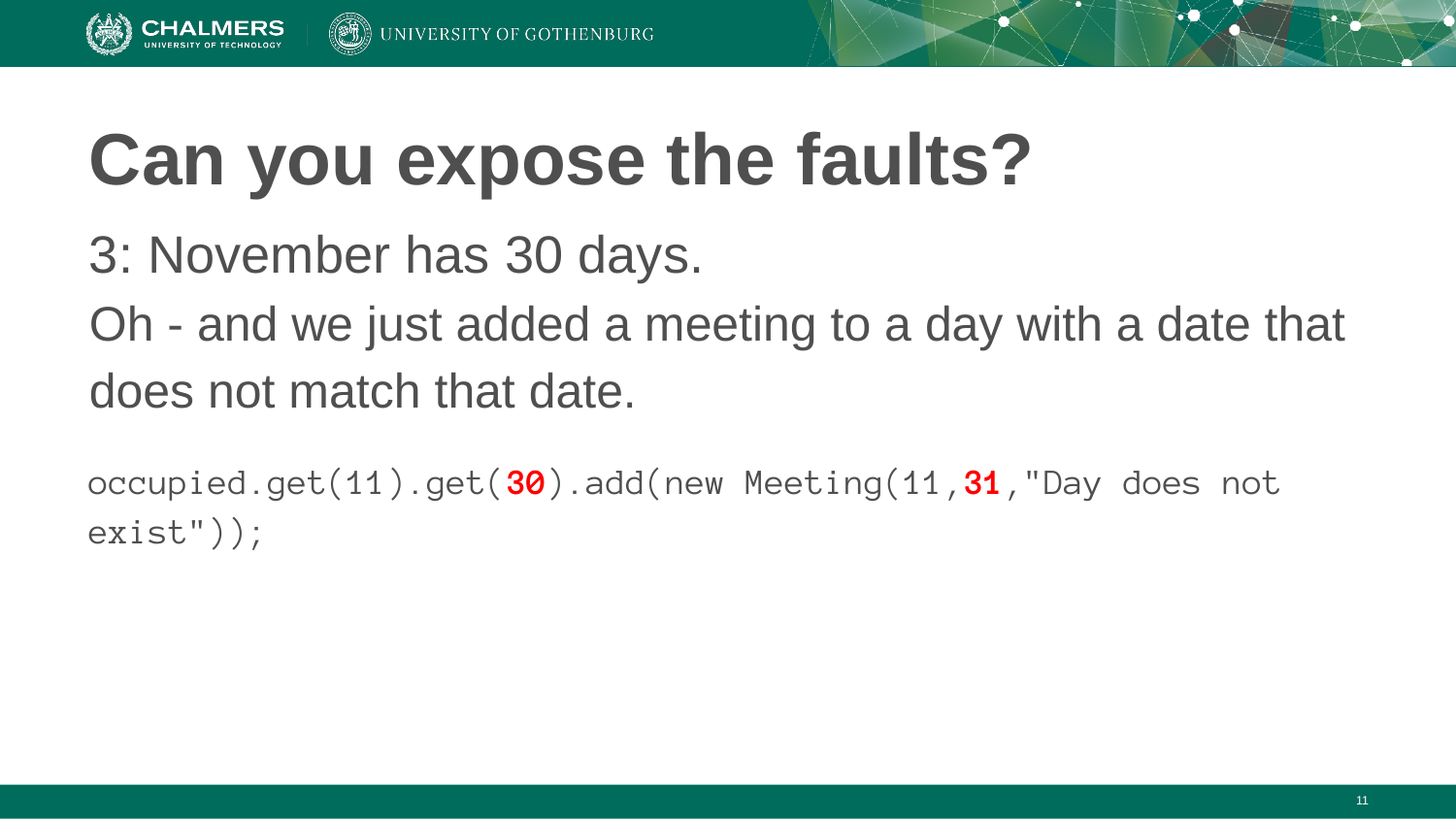

# Can you expose the faults?
3: November has 30 days.
Oh - and we just added a meeting to a day with a date that does not match that date.

occupied.get(11).get(30).add(new Meeting(11,31,"Day does not exist"));
11